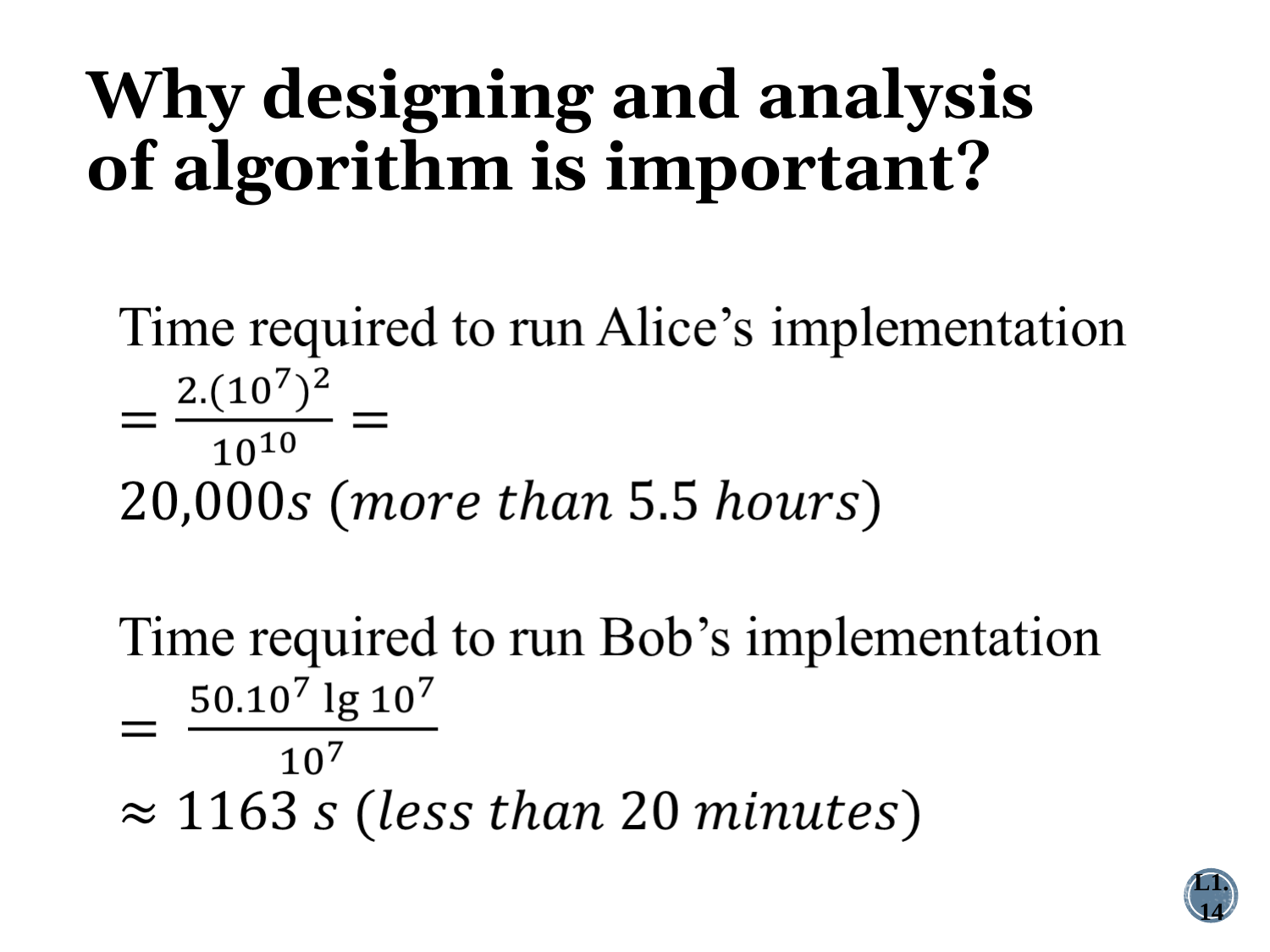

Why designing and analysis of algorithm is important?

L1.14